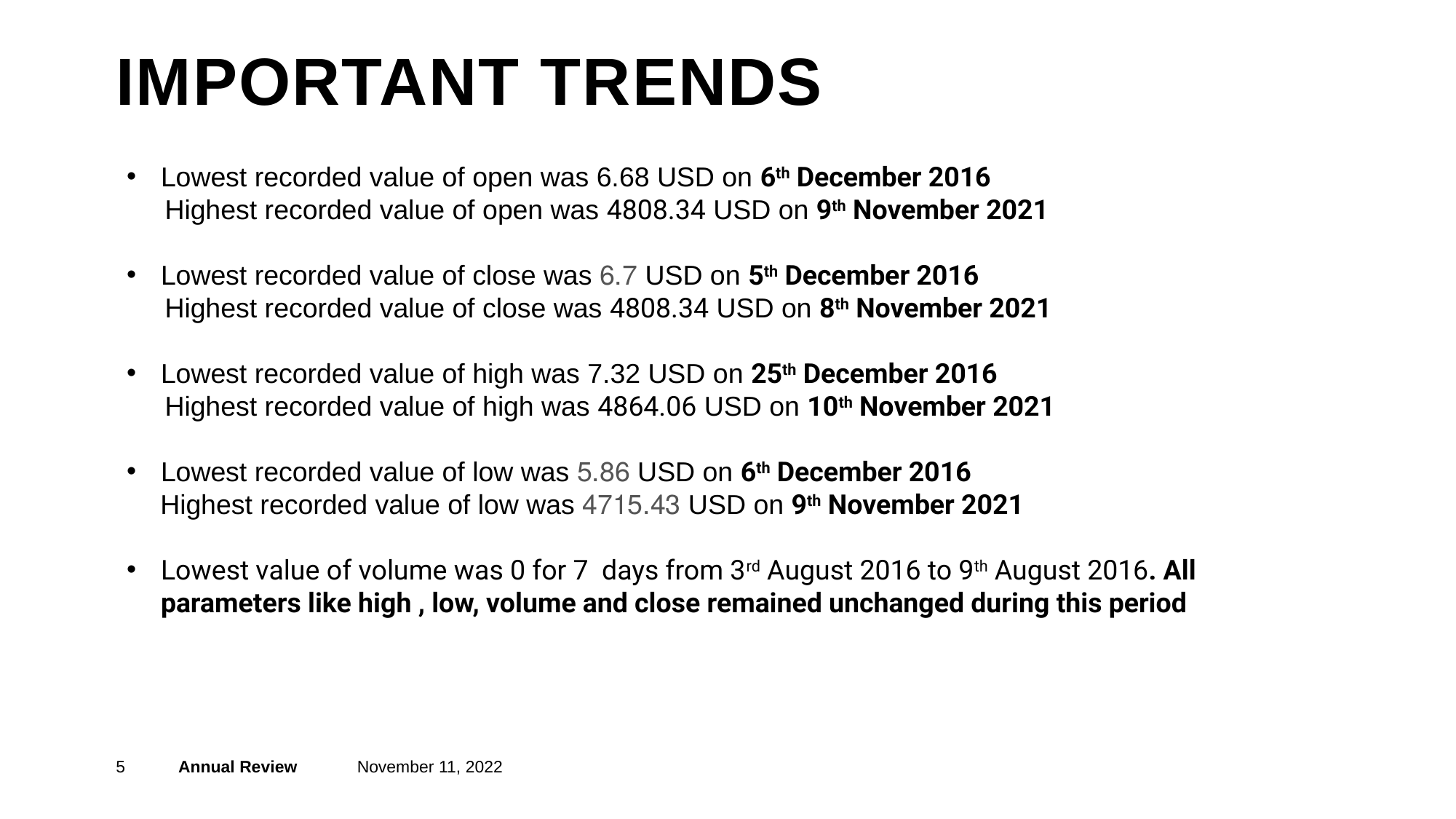

# IMPORTANT TRENDS
Lowest recorded value of open was 6.68 USD on 6th December 2016
     Highest recorded value of open was 4808.34 USD on 9th November 2021

Lowest recorded value of close was 6.7 USD on 5th December 2016
     Highest recorded value of close was 4808.34 USD on 8th November 2021

Lowest recorded value of high was 7.32 USD on 25th December 2016
     Highest recorded value of high was 4864.06 USD on 10th November 2021

Lowest recorded value of low was 5.86 USD on 6th December 2016
     Highest recorded value of low was 4715.43 USD on 9th November 2021

Lowest value of volume was 0 for 7  days from 3rd August 2016 to 9th August 2016. All parameters like high , low, volume and close remained unchanged during this period

5
Annual Review
November 11, 2022